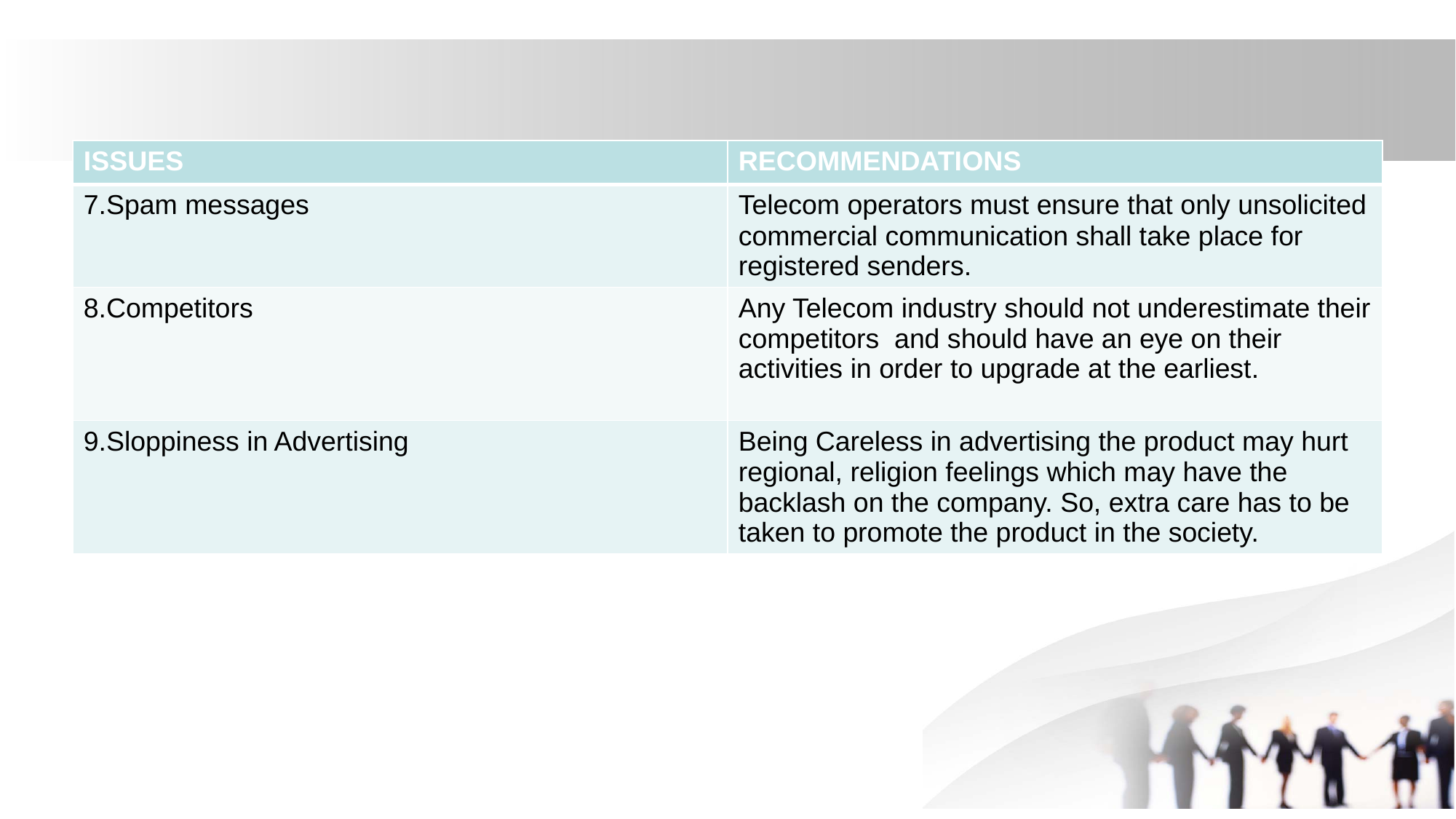

#
| ISSUES | RECOMMENDATIONS |
| --- | --- |
| 7.Spam messages | Telecom operators must ensure that only unsolicited commercial communication shall take place for registered senders. |
| 8.Competitors | Any Telecom industry should not underestimate their competitors and should have an eye on their activities in order to upgrade at the earliest. |
| 9.Sloppiness in Advertising | Being Careless in advertising the product may hurt regional, religion feelings which may have the backlash on the company. So, extra care has to be taken to promote the product in the society. |